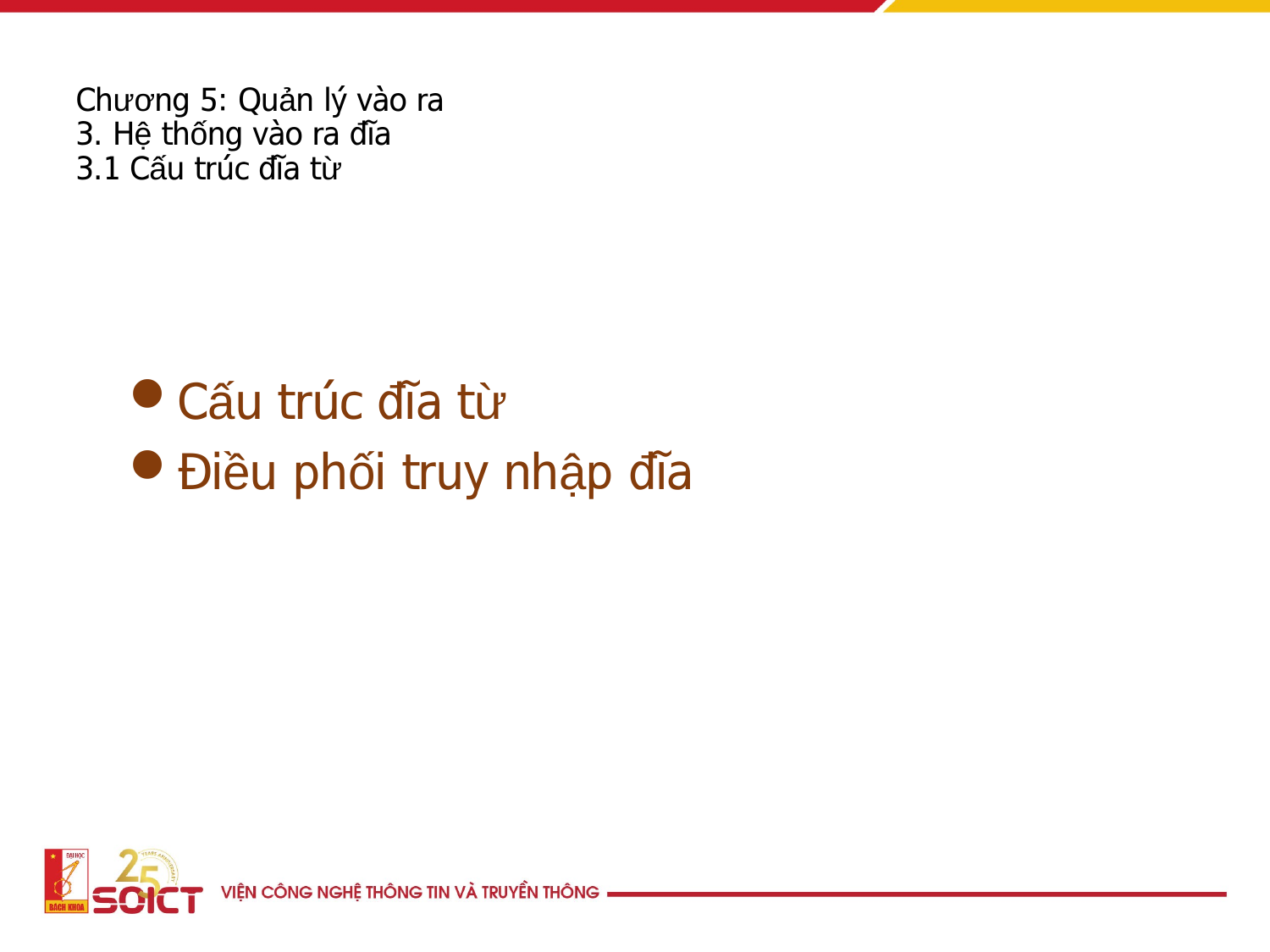

# Chương 5: Quản lý vào ra 3. Hệ thống vào ra đĩa 3.1 Cấu trúc đĩa từ
Cấu trúc đĩa từ
Điều phối truy nhập đĩa